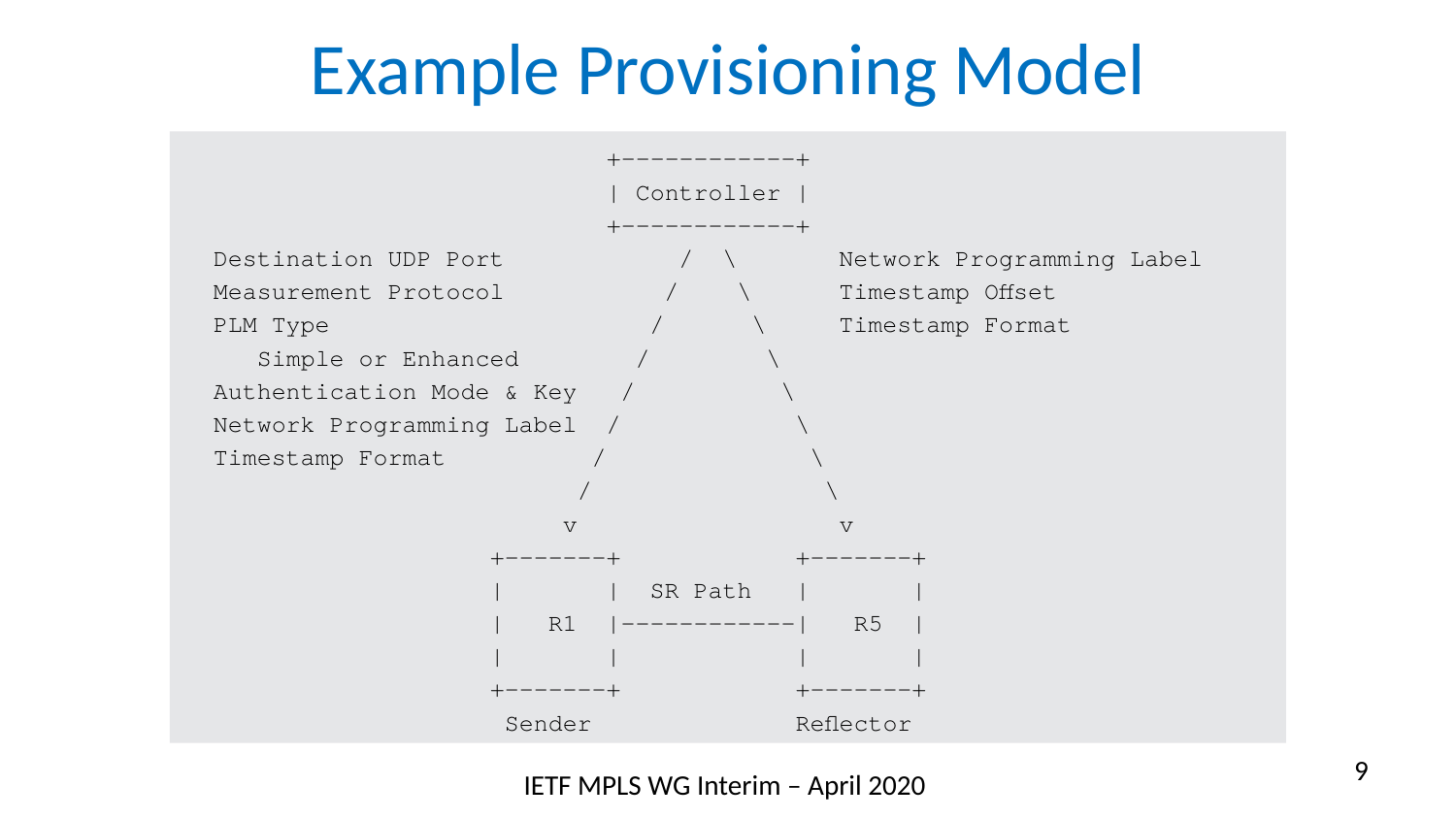

# Example Provisioning Model
                             +------------+
                             | Controller |
                             +------------+
  Destination UDP Port            /  \       Network Programming Label
  Measurement Protocol           /    \      Timestamp Offset
  PLM Type                      /      \     Timestamp Format
     Simple or Enhanced        /        \
  Authentication Mode & Key   /          \
  Network Programming Label  /            \
  Timestamp Format          /              \
                           /                \
                          v                  v
                     +-------+            +-------+
                     |       |  SR Path   |       |
                     |   R1  |------------|   R5  |
                     |       |            |       |
                     +-------+            +-------+
                      Sender              Reflector
9
IETF MPLS WG Interim – April 2020